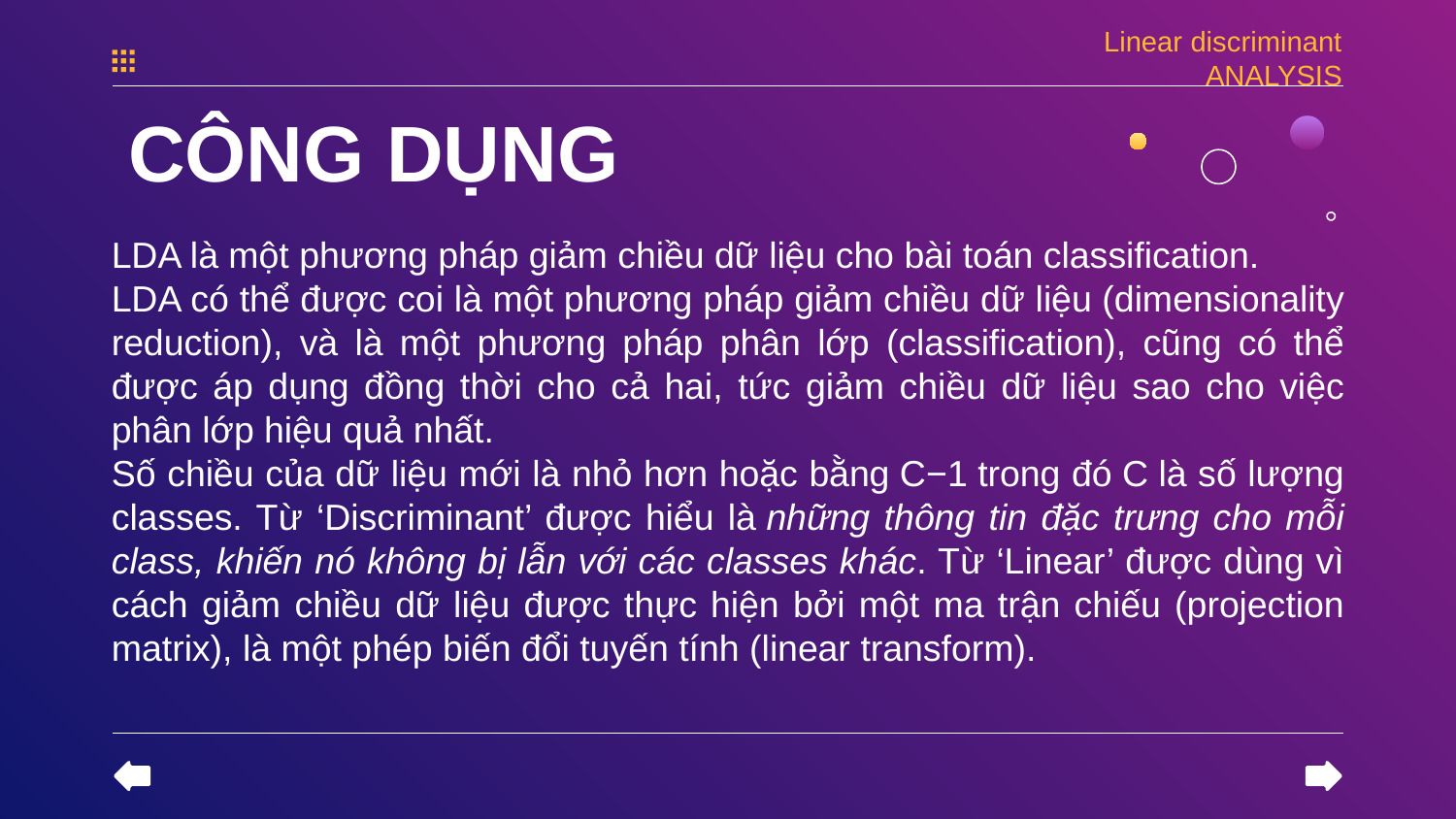

Linear discriminant ANALYSIS

# CÔNG DỤNG

LDA là một phương pháp giảm chiều dữ liệu cho bài toán classification.
LDA có thể được coi là một phương pháp giảm chiều dữ liệu (dimensionality reduction), và là một phương pháp phân lớp (classification), cũng có thể được áp dụng đồng thời cho cả hai, tức giảm chiều dữ liệu sao cho việc phân lớp hiệu quả nhất.
Số chiều của dữ liệu mới là nhỏ hơn hoặc bằng C−1 trong đó C là số lượng classes. Từ ‘Discriminant’ được hiểu là những thông tin đặc trưng cho mỗi class, khiến nó không bị lẫn với các classes khác. Từ ‘Linear’ được dùng vì cách giảm chiều dữ liệu được thực hiện bởi một ma trận chiếu (projection matrix), là một phép biến đổi tuyến tính (linear transform).